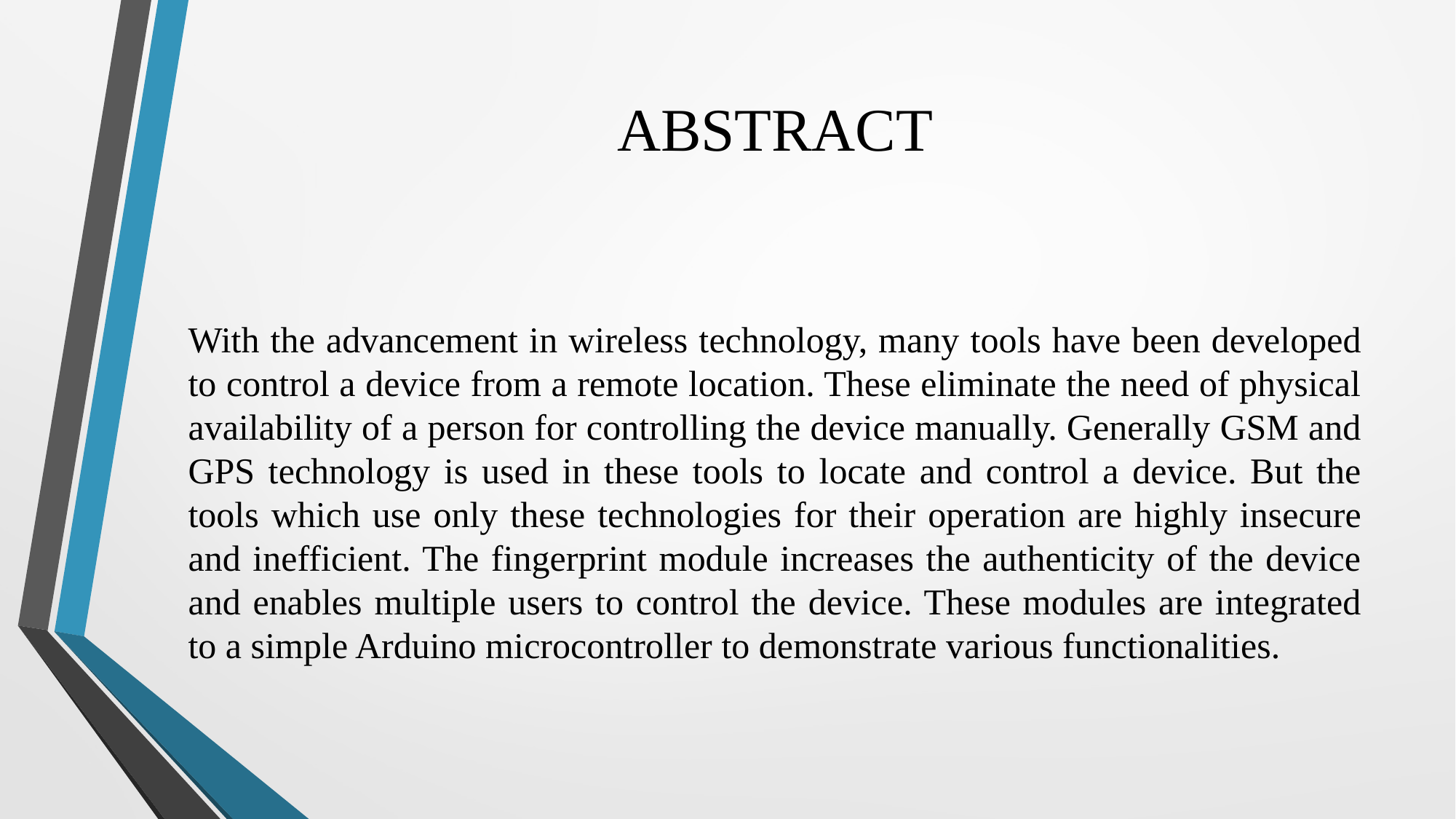

# ABSTRACT
With the advancement in wireless technology, many tools have been developed to control a device from a remote location. These eliminate the need of physical availability of a person for controlling the device manually. Generally GSM and GPS technology is used in these tools to locate and control a device. But the tools which use only these technologies for their operation are highly insecure and inefficient. The fingerprint module increases the authenticity of the device and enables multiple users to control the device. These modules are integrated to a simple Arduino microcontroller to demonstrate various functionalities.